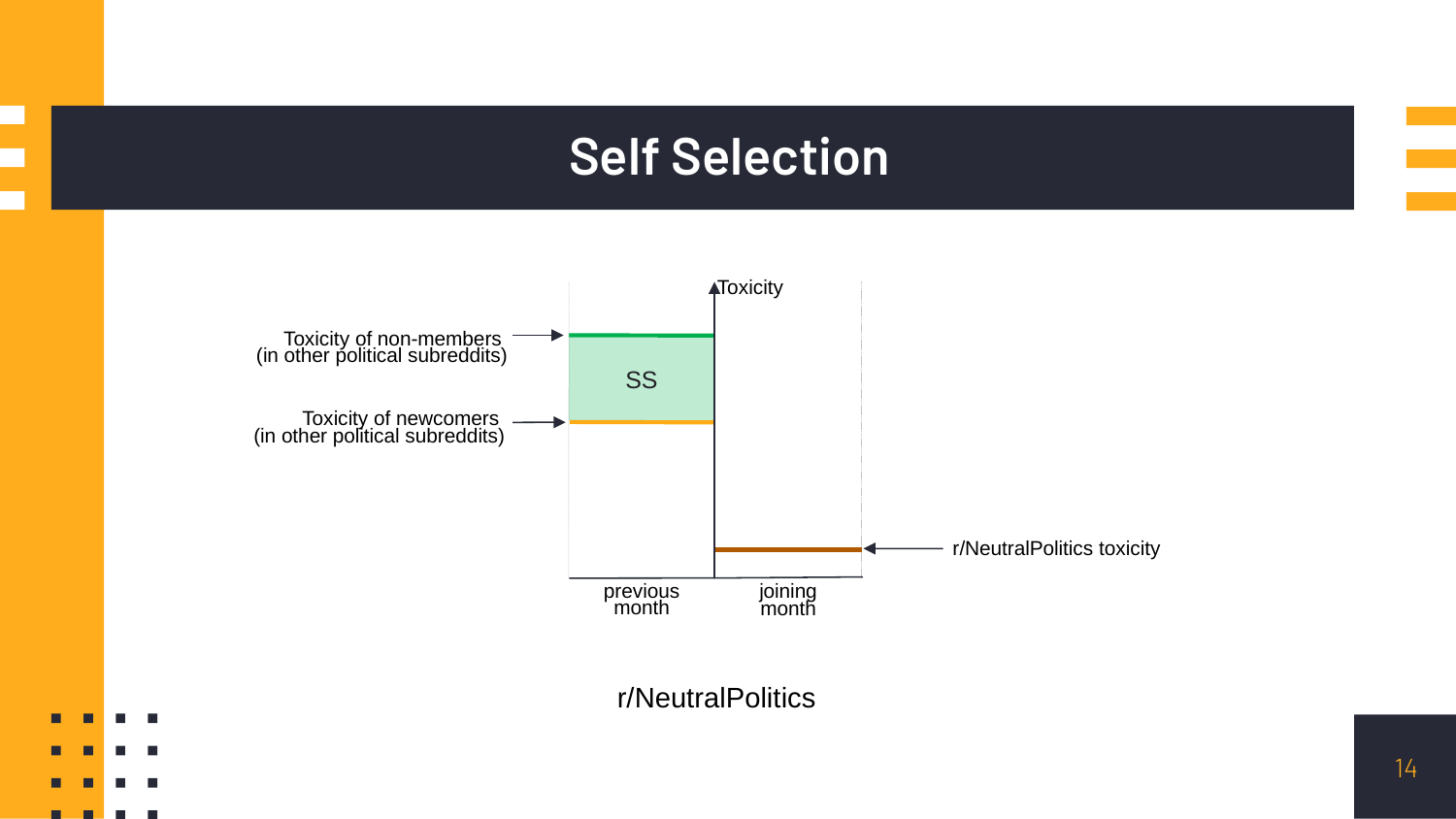

# Self Selection
Toxicity
 Toxicity of non-members
(in other political subreddits)
SS
 Toxicity of newcomers
(in other political subreddits)
r/NeutralPolitics toxicity
previous
month
joining
month
r/NeutralPolitics
14